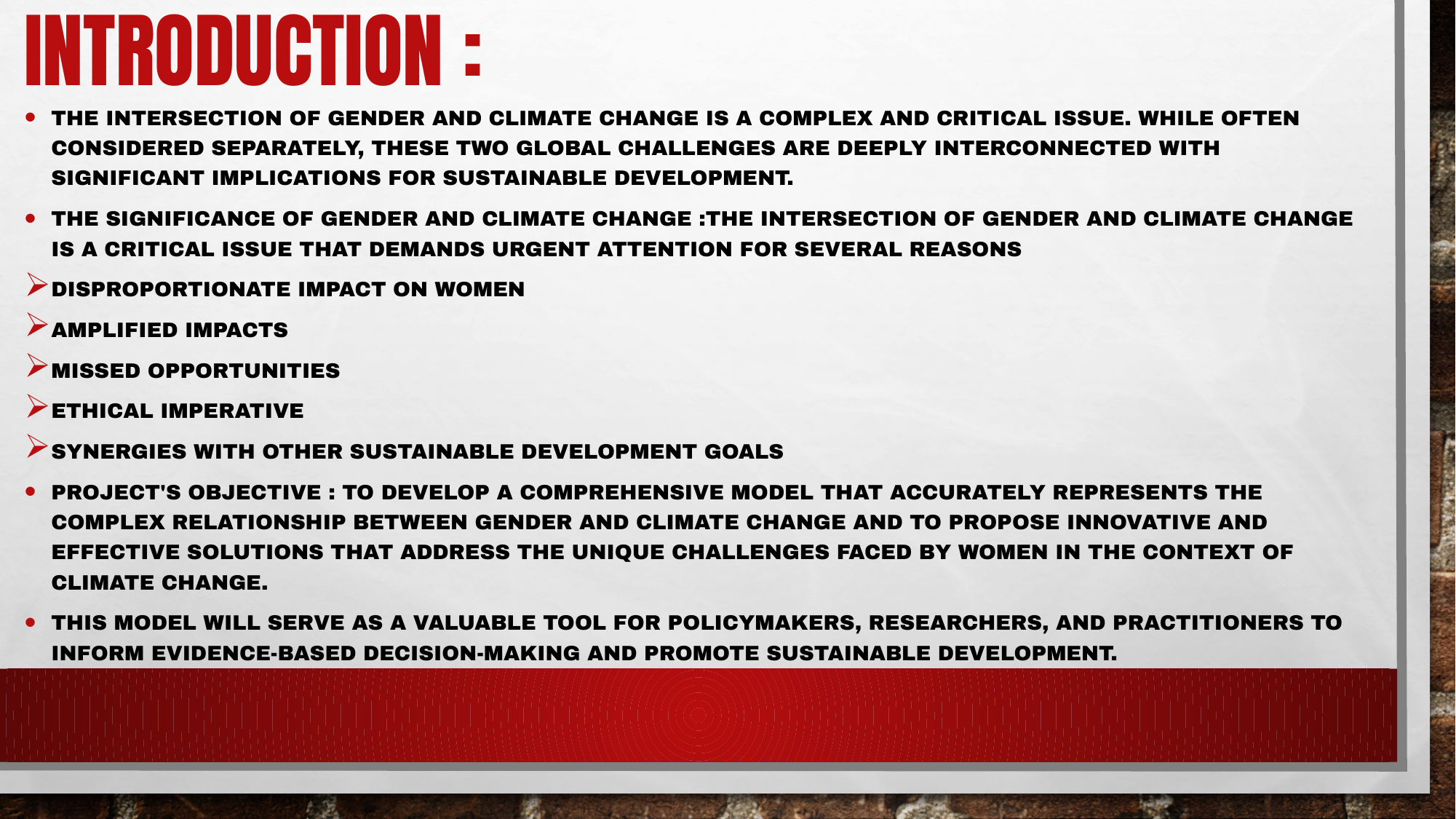

# Introduction :
The intersection of gender and climate change is a complex and critical issue. While often considered separately, these two global challenges are deeply interconnected with significant implications for sustainable development.
The Significance of Gender and Climate Change :The intersection of gender and climate change is a critical issue that demands urgent attention for several reasons
Disproportionate Impact on Women
Amplified Impacts
Missed Opportunities
Ethical Imperative
Synergies with Other Sustainable Development Goals
project's objective : To develop a comprehensive model that accurately represents the complex relationship between gender and climate change and to propose innovative and effective solutions that address the unique challenges faced by women in the context of climate change.
This model will serve as a valuable tool for policymakers, researchers, and practitioners to inform evidence-based decision-making and promote sustainable development.